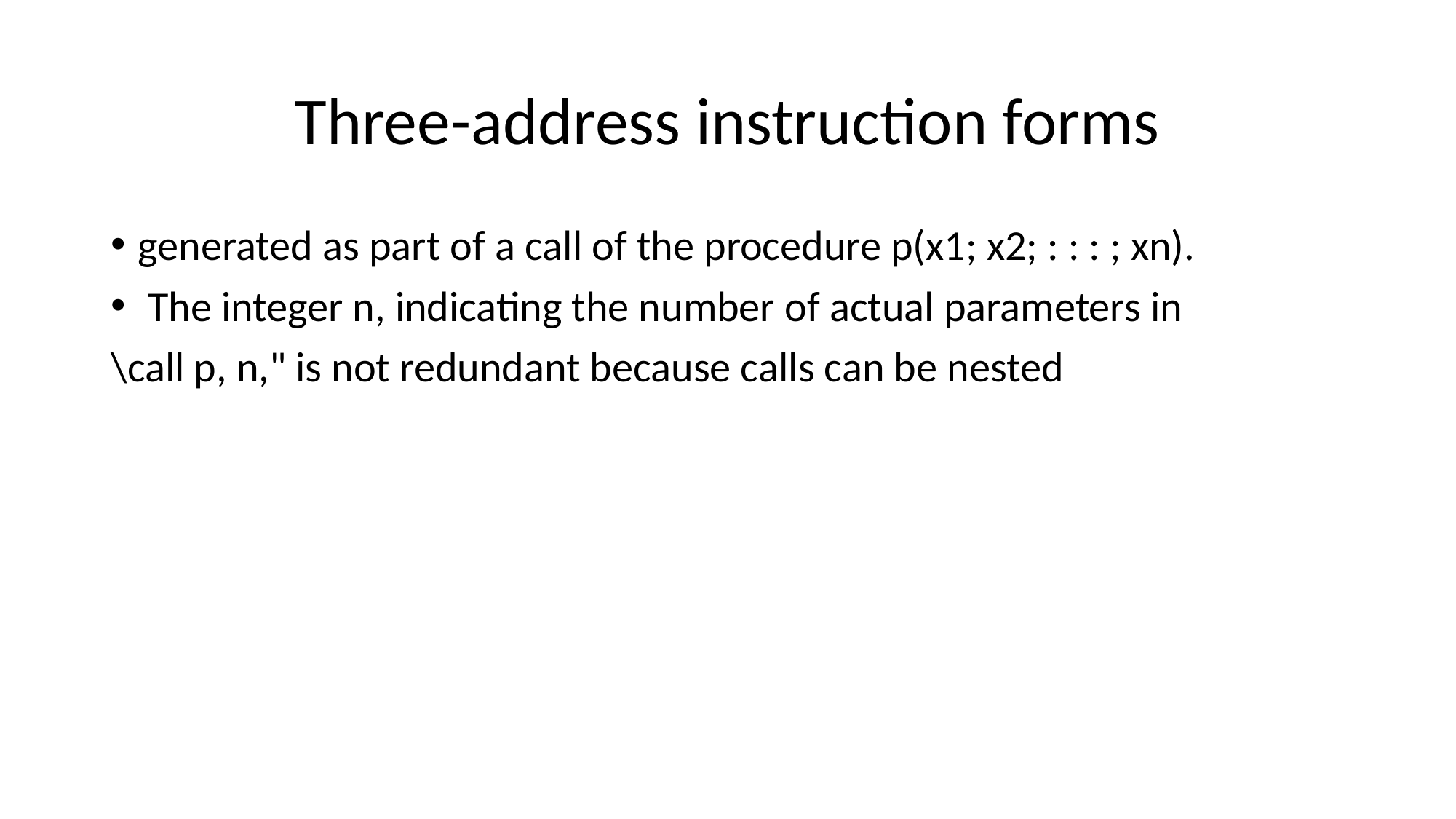

# Three-address instruction forms
generated as part of a call of the procedure p(x1; x2; : : : ; xn).
 The integer n, indicating the number of actual parameters in
\call p, n," is not redundant because calls can be nested